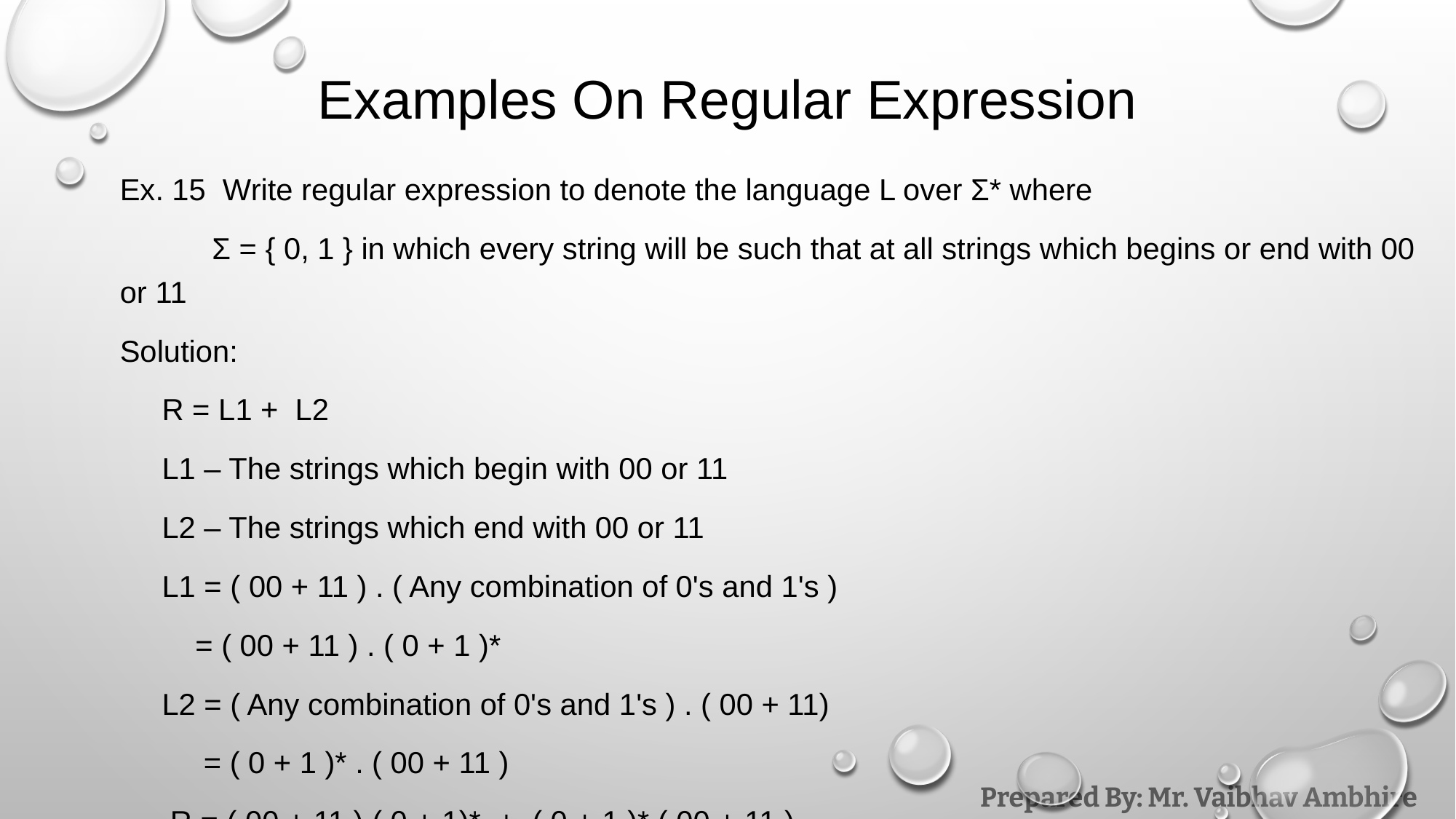

# Examples On Regular Expression
Ex. 15  Write regular expression to denote the language L over Σ* where
           Σ = { 0, 1 } in which every string will be such that at all strings which begins or end with 00 or 11
Solution:
     R = L1 +  L2
     L1 – The strings which begin with 00 or 11
     L2 – The strings which end with 00 or 11
     L1 = ( 00 + 11 ) . ( Any combination of 0's and 1's )
         = ( 00 + 11 ) . ( 0 + 1 )*
     L2 = ( Any combination of 0's and 1's ) . ( 00 + 11)
          = ( 0 + 1 )* . ( 00 + 11 )
      R = ( 00 + 11 ) ( 0 + 1)*  +  ( 0 + 1 )* ( 00 + 11 )